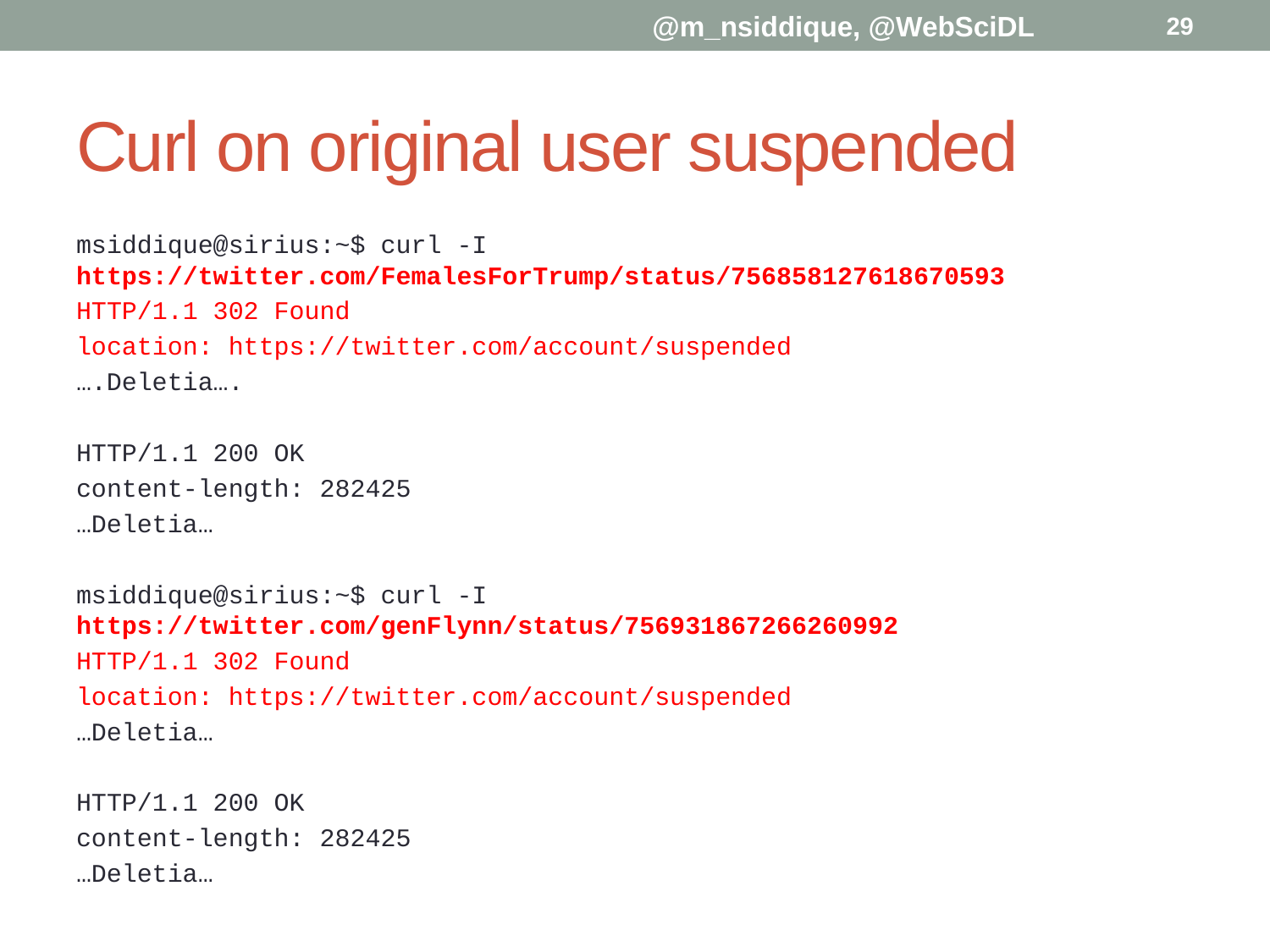

@m_nsiddique, @WebSciDL

29
# Curl on original user suspended
msiddique@sirius:~$ curl -I https://twitter.com/FemalesForTrump/status/756858127618670593
HTTP/1.1 302 Found
location: https://twitter.com/account/suspended
….Deletia….

HTTP/1.1 200 OK
content-length: 282425
…Deletia…

msiddique@sirius:~$ curl -I https://twitter.com/genFlynn/status/756931867266260992
HTTP/1.1 302 Found
location: https://twitter.com/account/suspended
…Deletia…

HTTP/1.1 200 OK
content-length: 282425
…Deletia…